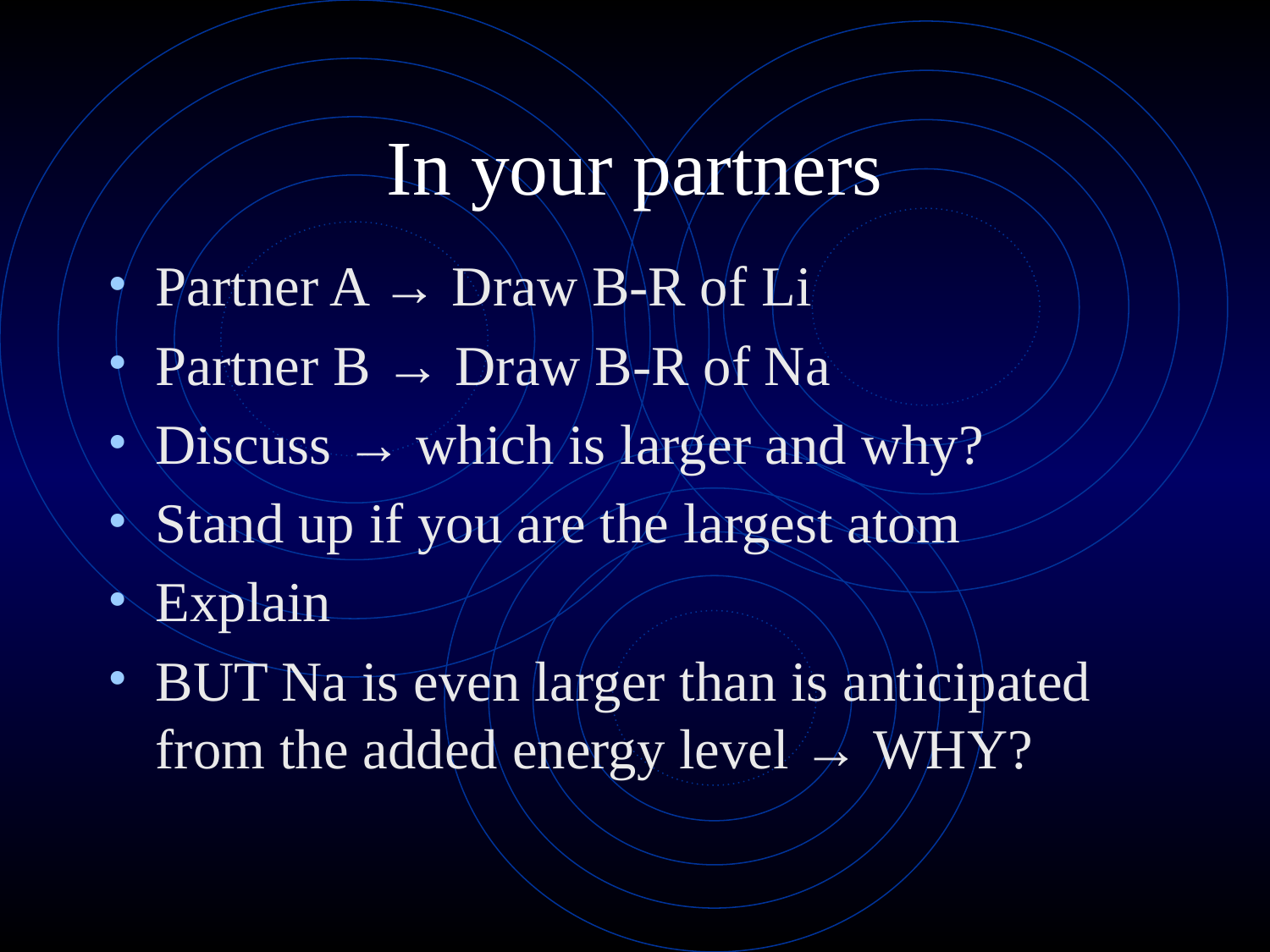

# In your partners
Partner A → Draw B-R of Li
Partner B → Draw B-R of Na
Discuss → which is larger and why?
Stand up if you are the largest atom
Explain
BUT Na is even larger than is anticipated from the added energy level → WHY?